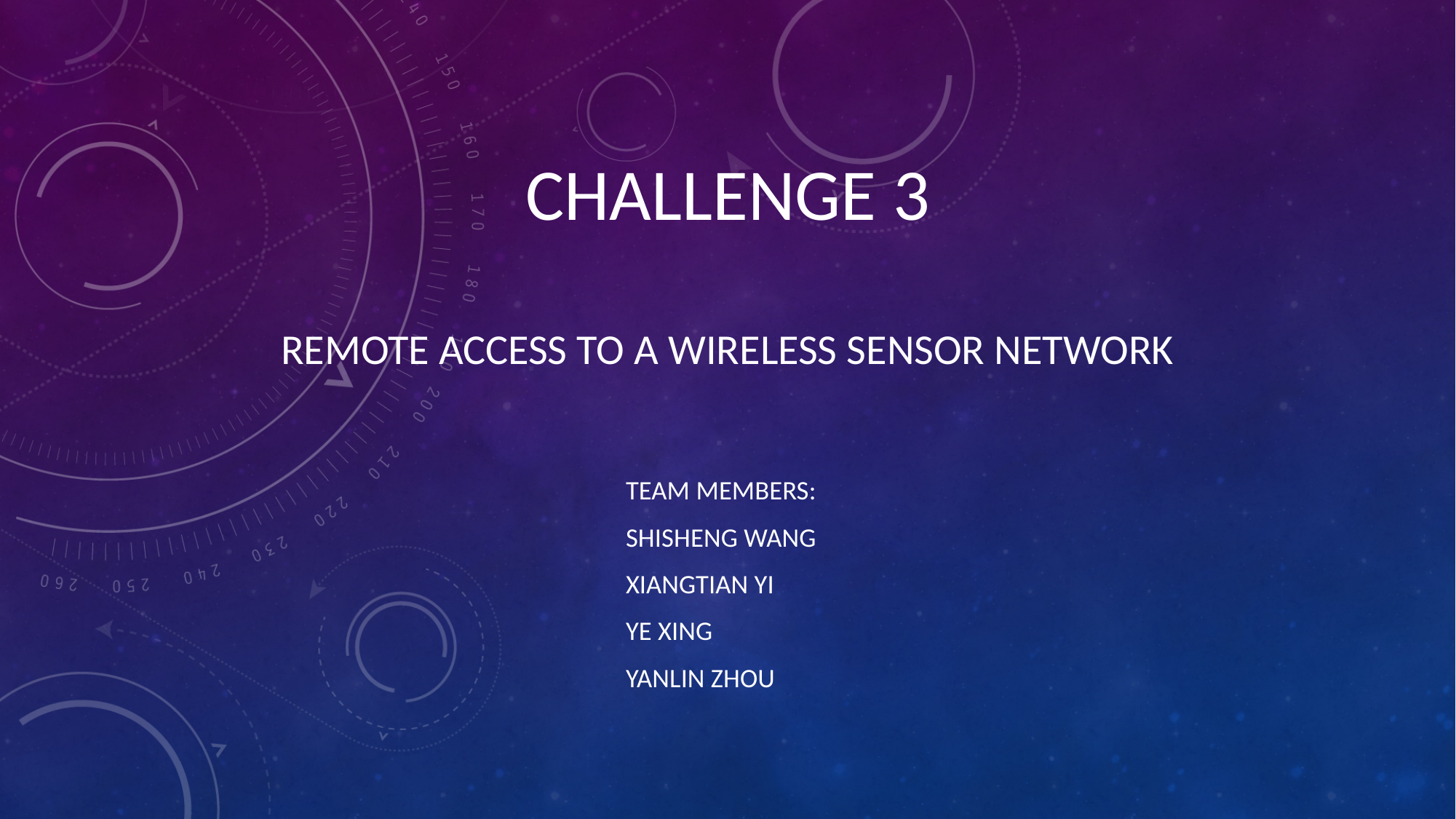

# Challenge 3 Remote access to a wireless sensor network
Team members:
Shisheng wang
xiangtian yi
Ye xing
Yanlin zhou